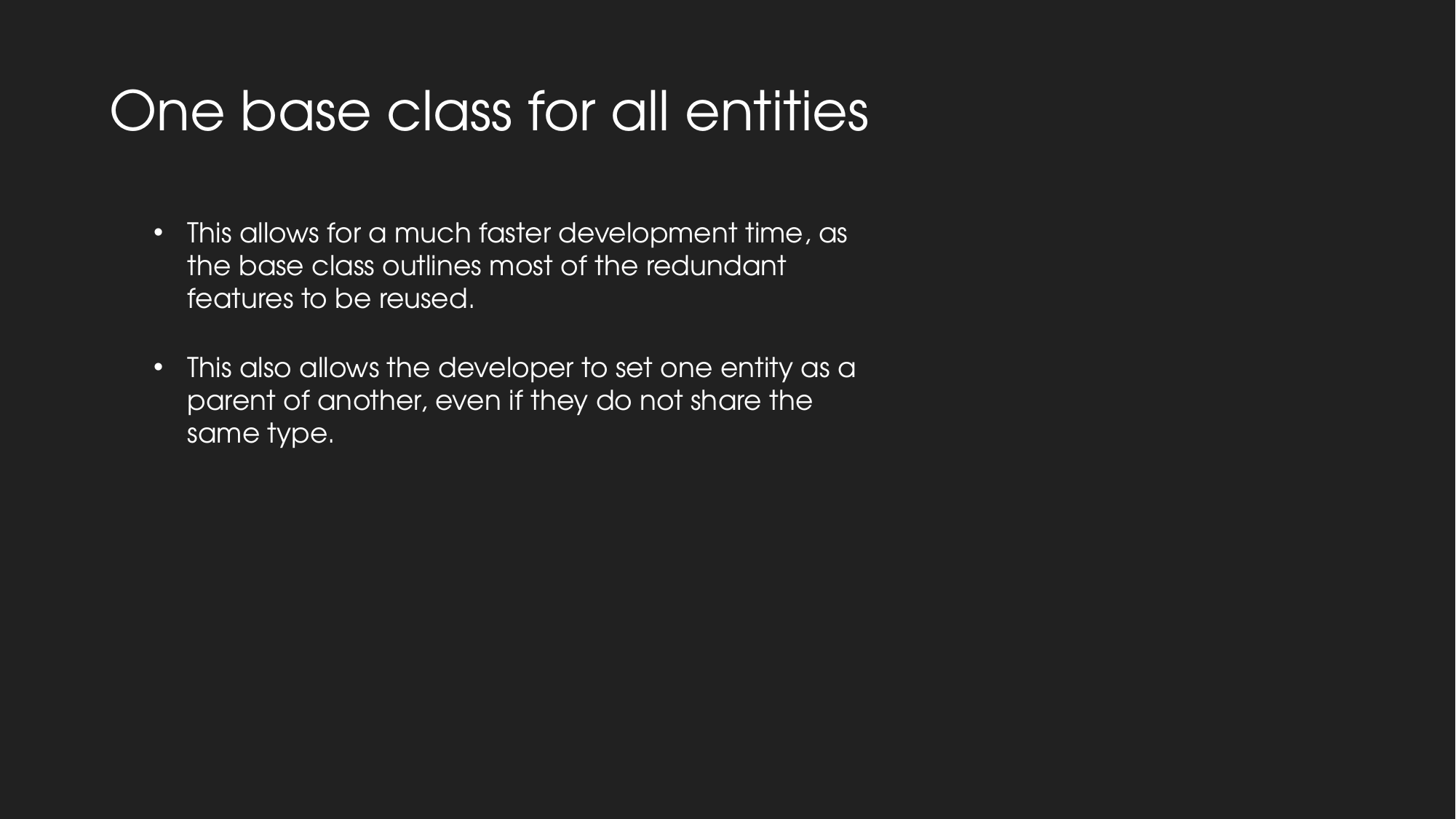

One base class for all entities
This allows for a much faster development time, as the base class outlines most of the redundant features to be reused.
This also allows the developer to set one entity as a parent of another, even if they do not share the same type.